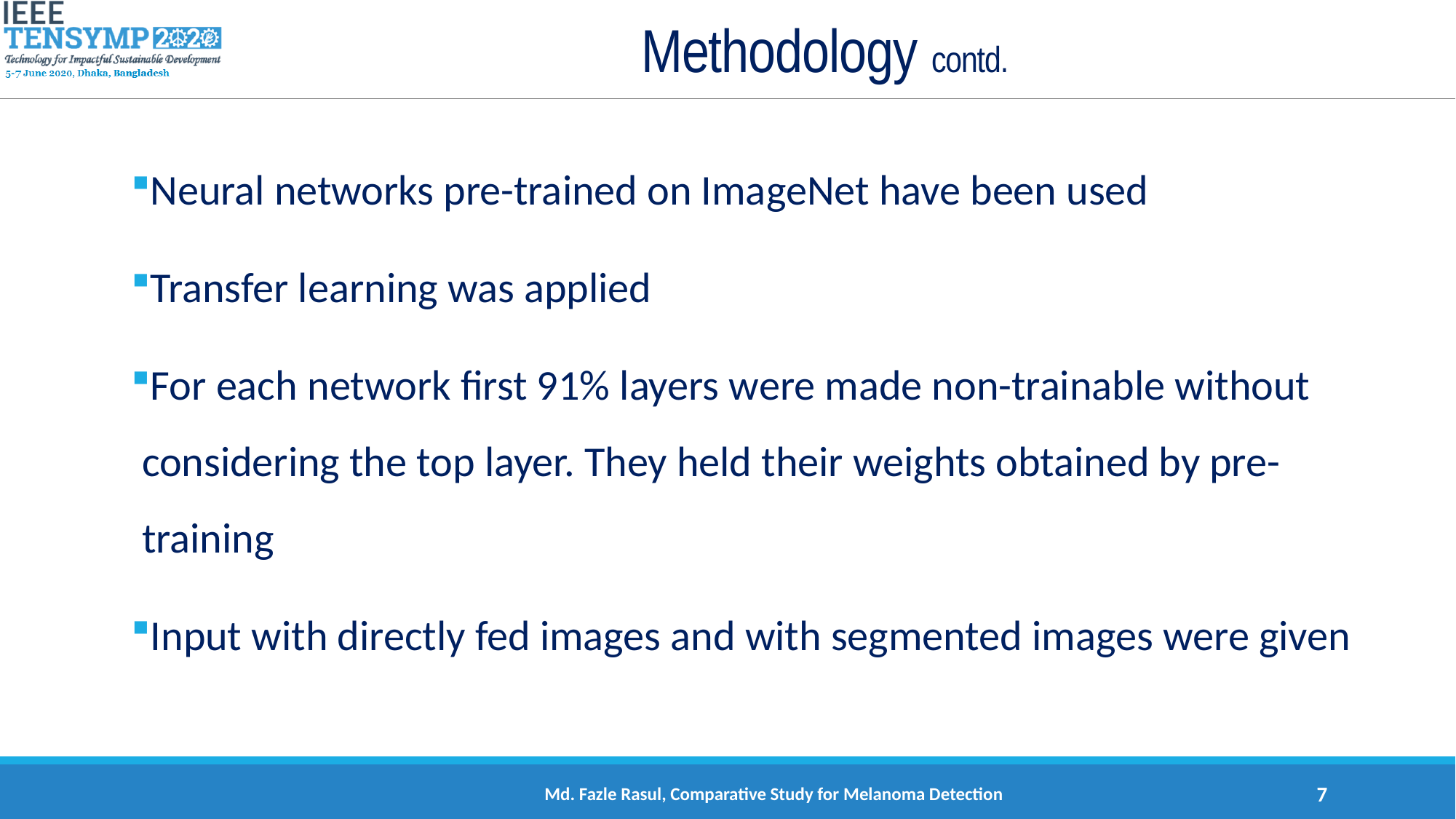

# Methodology contd.
Neural networks pre-trained on ImageNet have been used
Transfer learning was applied
For each network first 91% layers were made non-trainable without considering the top layer. They held their weights obtained by pre-training
Input with directly fed images and with segmented images were given

Md. Fazle Rasul, Comparative Study for Melanoma Detection
7